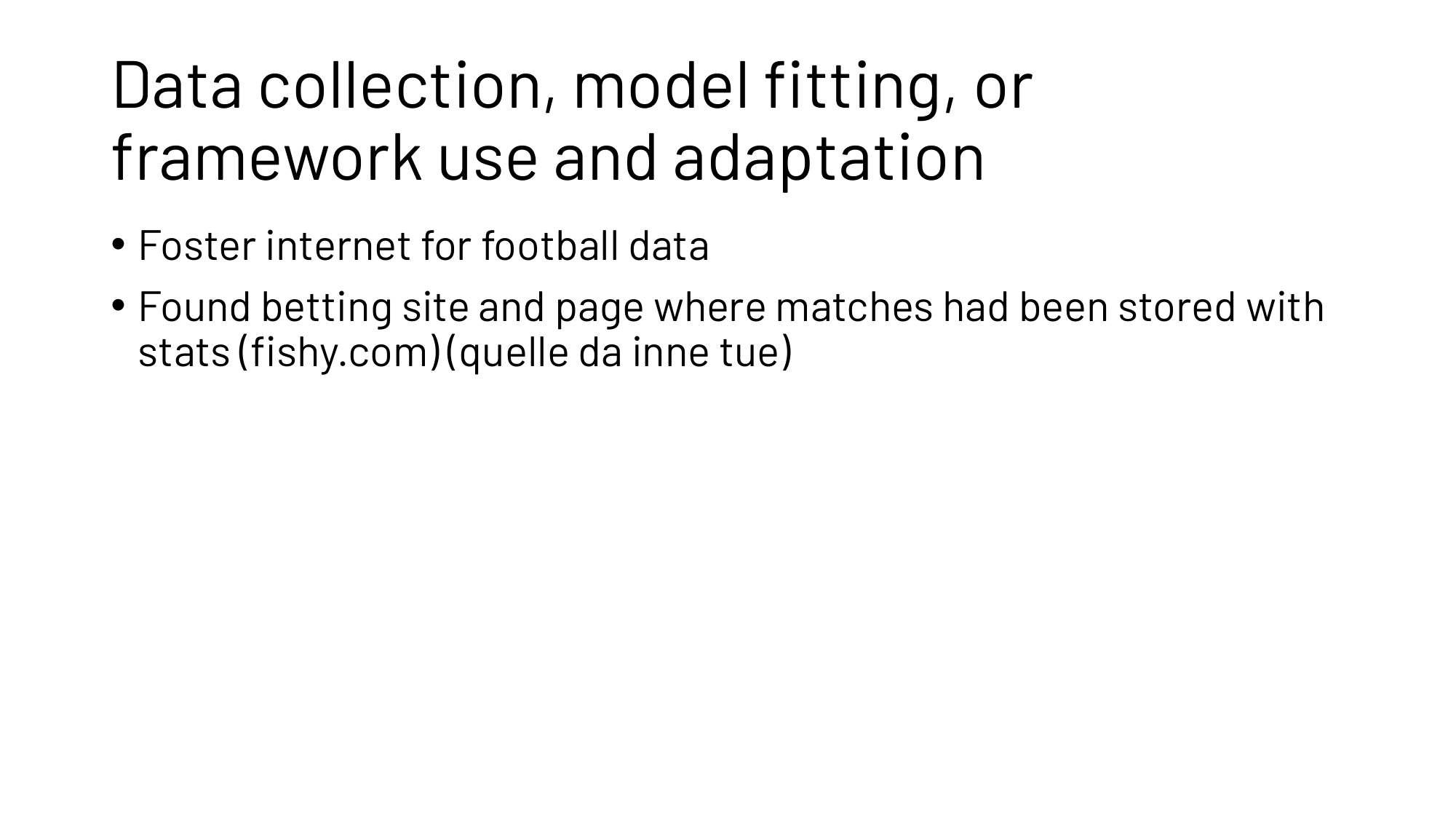

# Data collection, model fitting, or framework use and adaptation
Foster internet for football data
Found betting site and page where matches had been stored with stats (fishy.com) (quelle da inne tue)